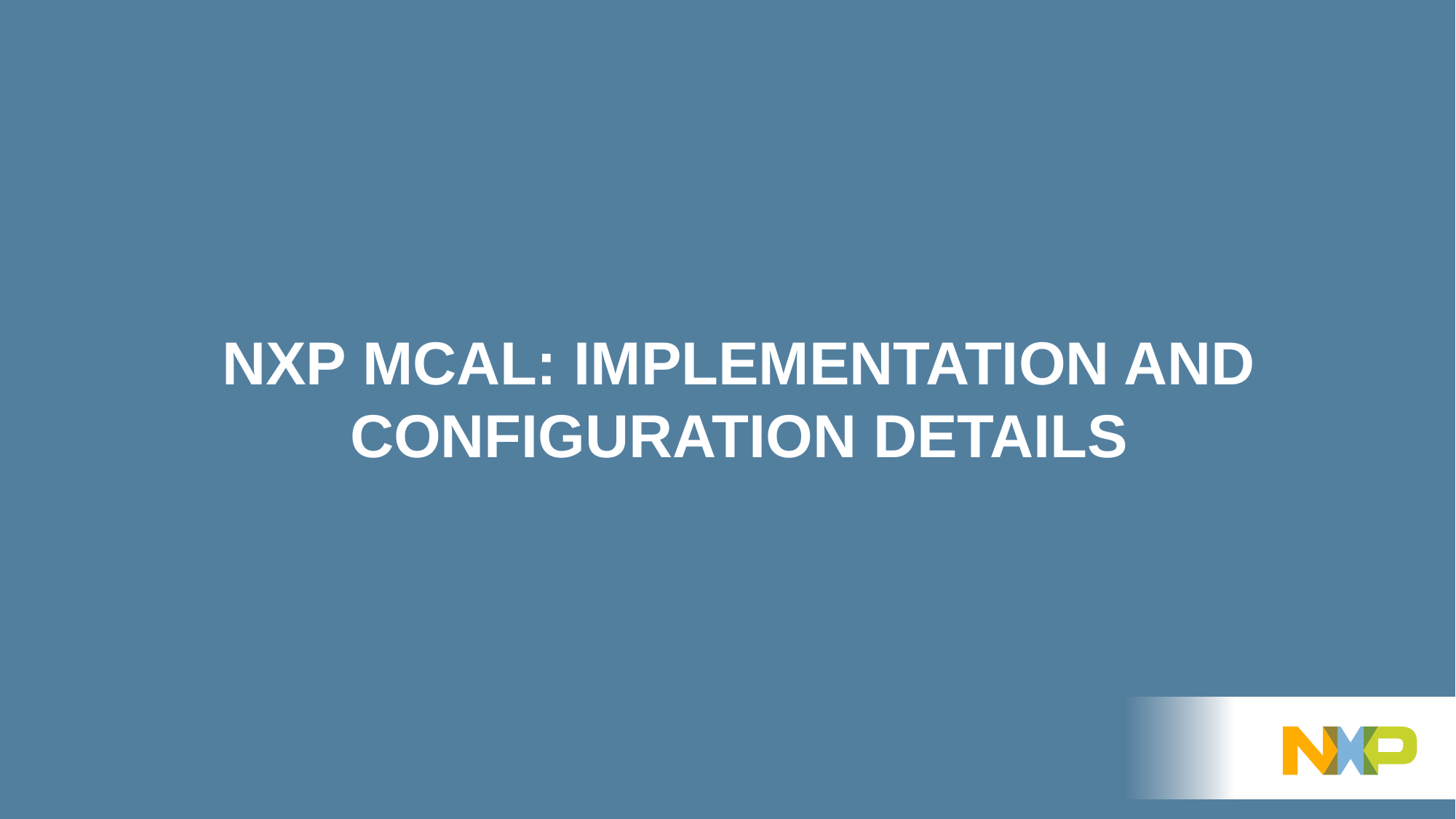

# NXP MCAL: Implementation and configuration details